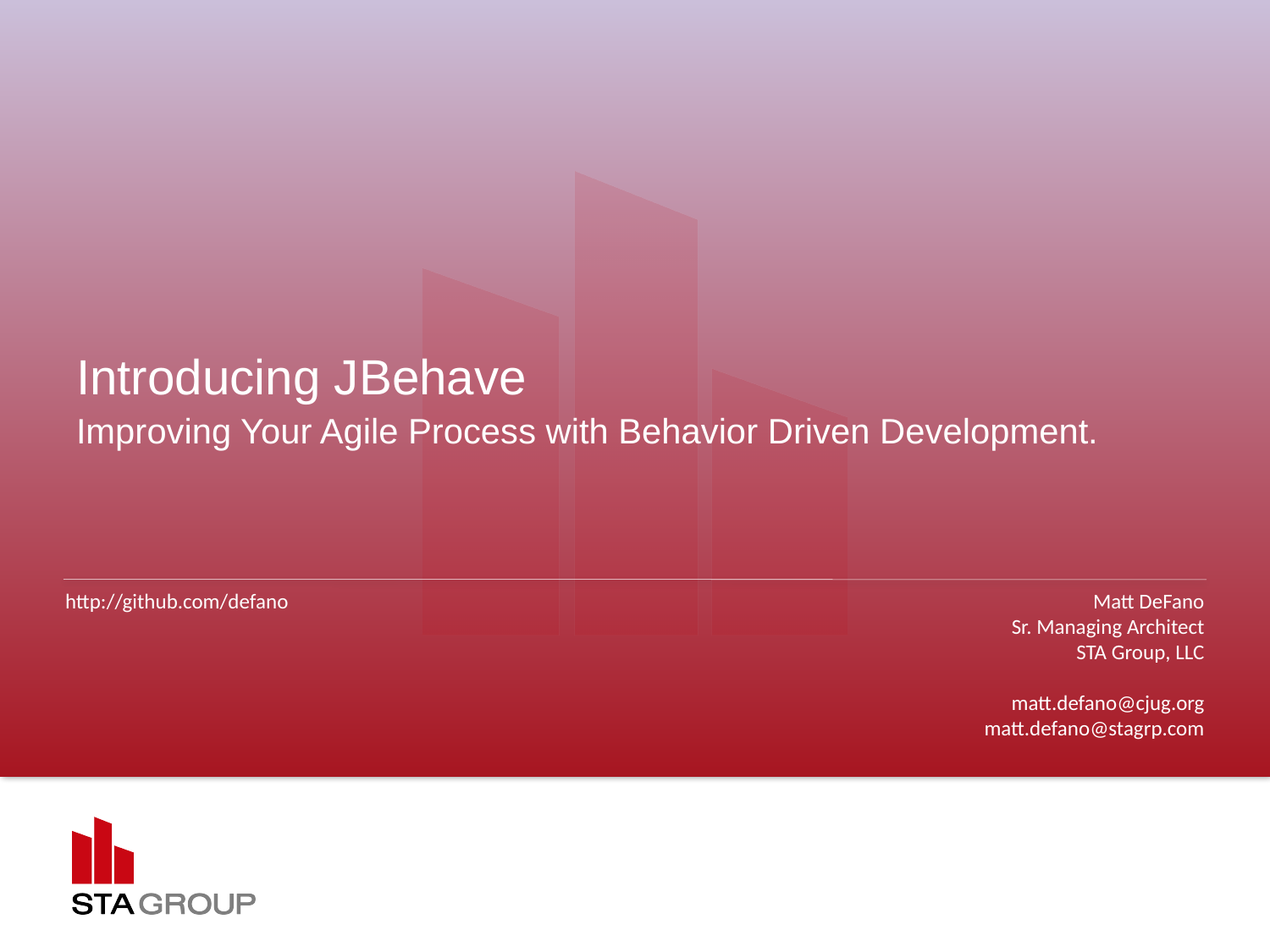

# Introducing JBehave
Improving Your Agile Process with Behavior Driven Development.
http://github.com/defano
Matt DeFano
Sr. Managing Architect
STA Group, LLC

matt.defano@cjug.org
matt.defano@stagrp.com